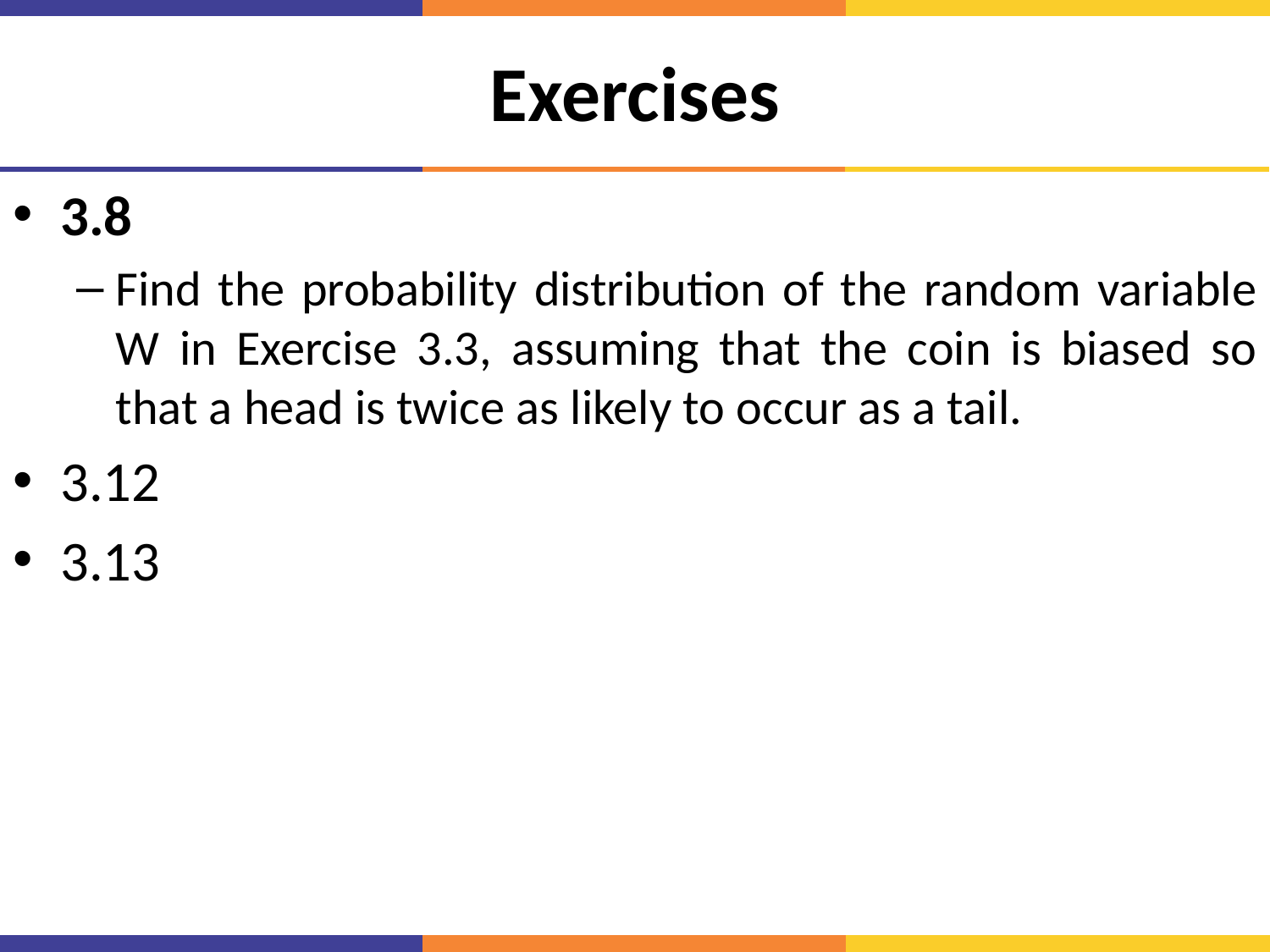

# Exercises
3.8
Find the probability distribution of the random variable W in Exercise 3.3, assuming that the coin is biased so that a head is twice as likely to occur as a tail.
3.12
3.13